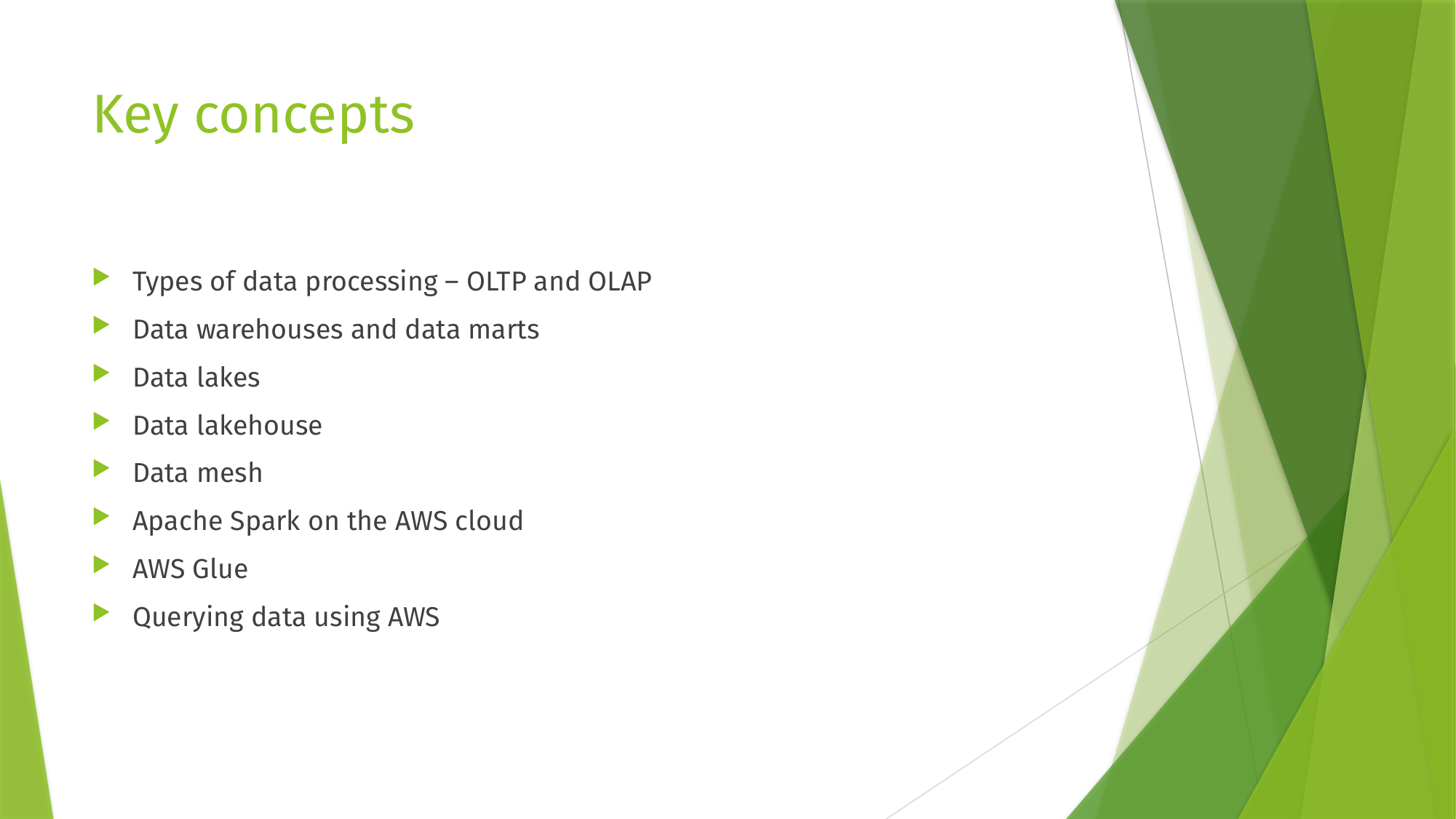

# Key concepts
Types of data processing – OLTP and OLAP
Data warehouses and data marts
Data lakes
Data lakehouse
Data mesh
Apache Spark on the AWS cloud
AWS Glue
Querying data using AWS